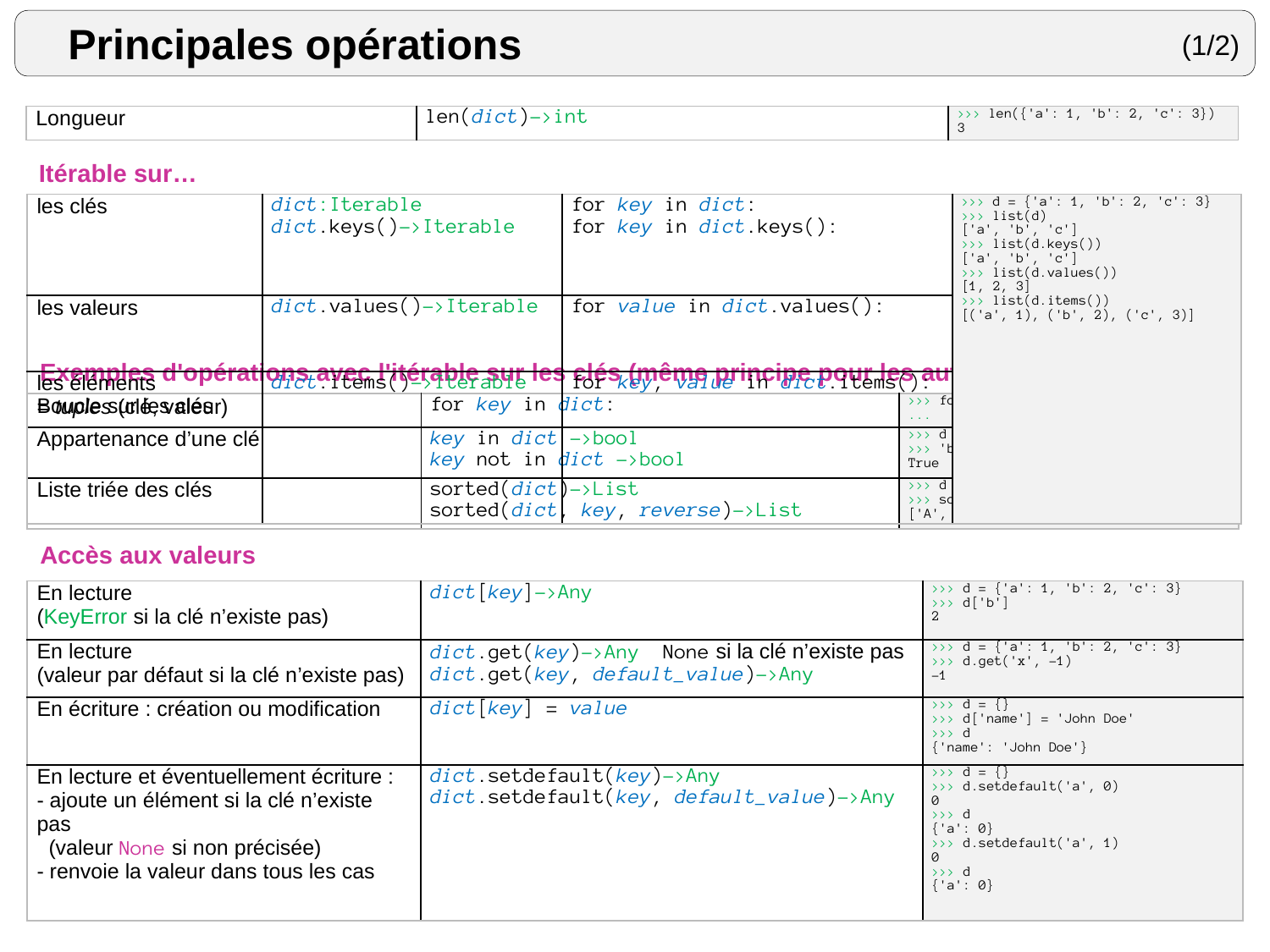

Principales opérations
(1/2)
| Longueur | len(dict)->int | >>> len({'a': 1, 'b': 2, 'c': 3}) 3 |
| --- | --- | --- |
Itérable sur…
| les clés | dict:Iterable dict.keys()->Iterable | for key in dict: for key in dict.keys(): | >>> d = {'a': 1, 'b': 2, 'c': 3} >>> list(d) ['a', 'b', 'c'] >>> list(d.keys()) ['a', 'b', 'c'] >>> list(d.values()) [1, 2, 3] >>> list(d.items()) [('a', 1), ('b', 2), ('c', 3)] |
| --- | --- | --- | --- |
| les valeurs | dict.values()->Iterable | for value in dict.values(): |  |
| les éléments = tuples (clé, valeur) | dict.items()->Iterable | for key, value in dict.items(): |  |
Exemples d'opérations avec l'itérable sur les clés (même principe pour les autres)
| Boucle sur les clés | for key in dict: | >>> for key in {'a': 1, 'b': 2, 'c': 3}: ... print(c) |
| --- | --- | --- |
| Appartenance d’une clé | key in dict ->bool key not in dict ->bool | >>> d = {'a': 1, 'b': 2, 'c': 3} >>> 'b' in d True |
| Liste triée des clés | sorted(dict)->List sorted(dict, key, reverse)->List | >>> d = {'B': 1, 'a': 2, 'A': 1} >>> sorted(d) ['A', 'B', 'a'] |
Accès aux valeurs
| En lecture (KeyError si la clé n’existe pas) | dict[key]->Any | >>> d = {'a': 1, 'b': 2, 'c': 3} >>> d['b'] 2 |
| --- | --- | --- |
| En lecture (valeur par défaut si la clé n’existe pas) | dict.get(key)->Any None si la clé n’existe pas dict.get(key, default\_value)->Any | >>> d = {'a': 1, 'b': 2, 'c': 3} >>> d.get('x', -1) -1 |
| En écriture : création ou modification | dict[key] = value | >>> d = {} >>> d['name'] = 'John Doe' >>> d {'name': 'John Doe'} |
| En lecture et éventuellement écriture : - ajoute un élément si la clé n’existe pas (valeur None si non précisée) - renvoie la valeur dans tous les cas | dict.setdefault(key)->Any dict.setdefault(key, default\_value)->Any | >>> d = {} >>> d.setdefault('a', 0) 0 >>> d {'a': 0} >>> d.setdefault('a', 1) 0 >>> d {'a': 0} |